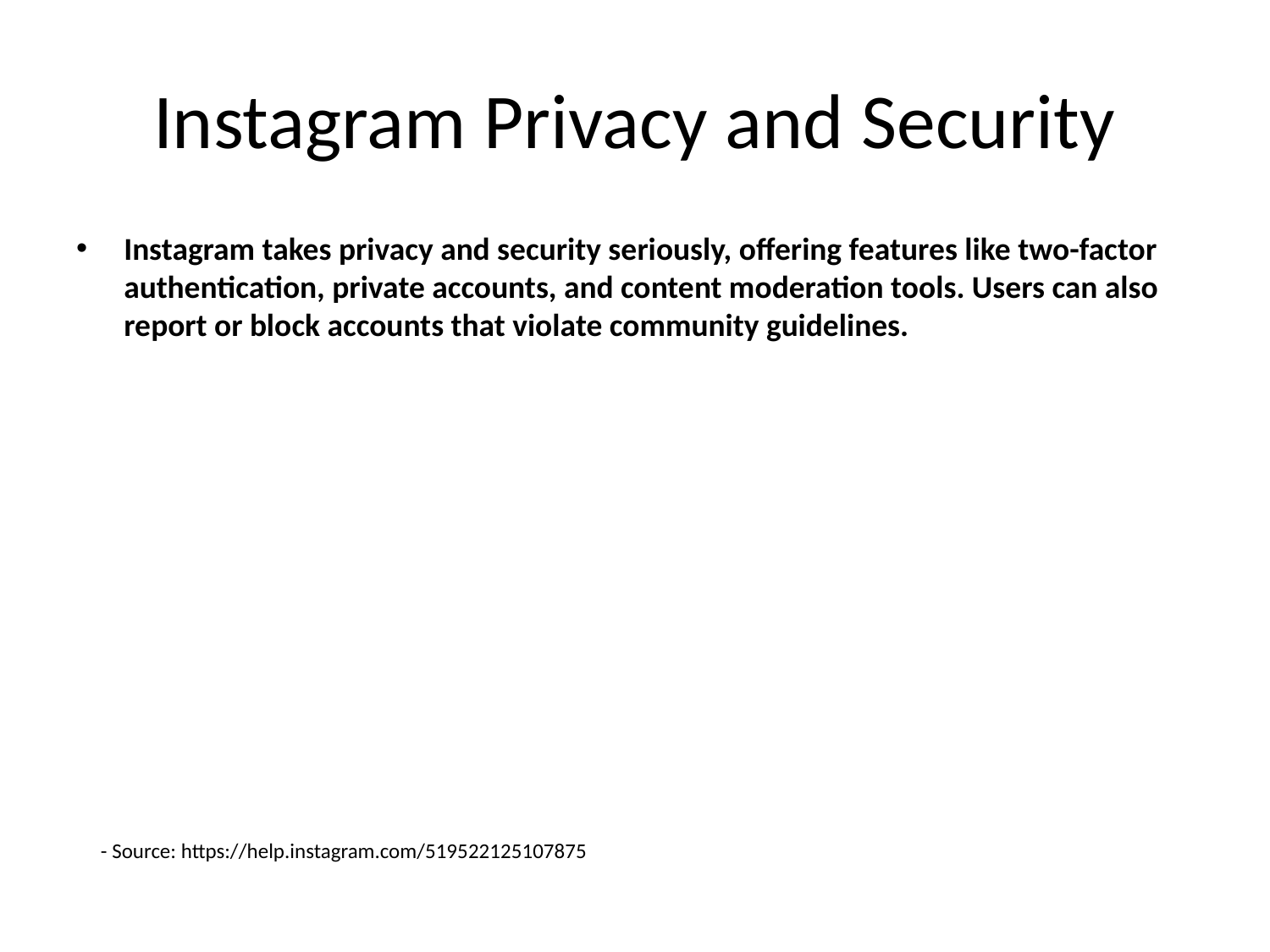

# Instagram Privacy and Security
Instagram takes privacy and security seriously, offering features like two-factor authentication, private accounts, and content moderation tools. Users can also report or block accounts that violate community guidelines.

- Source: https://help.instagram.com/519522125107875